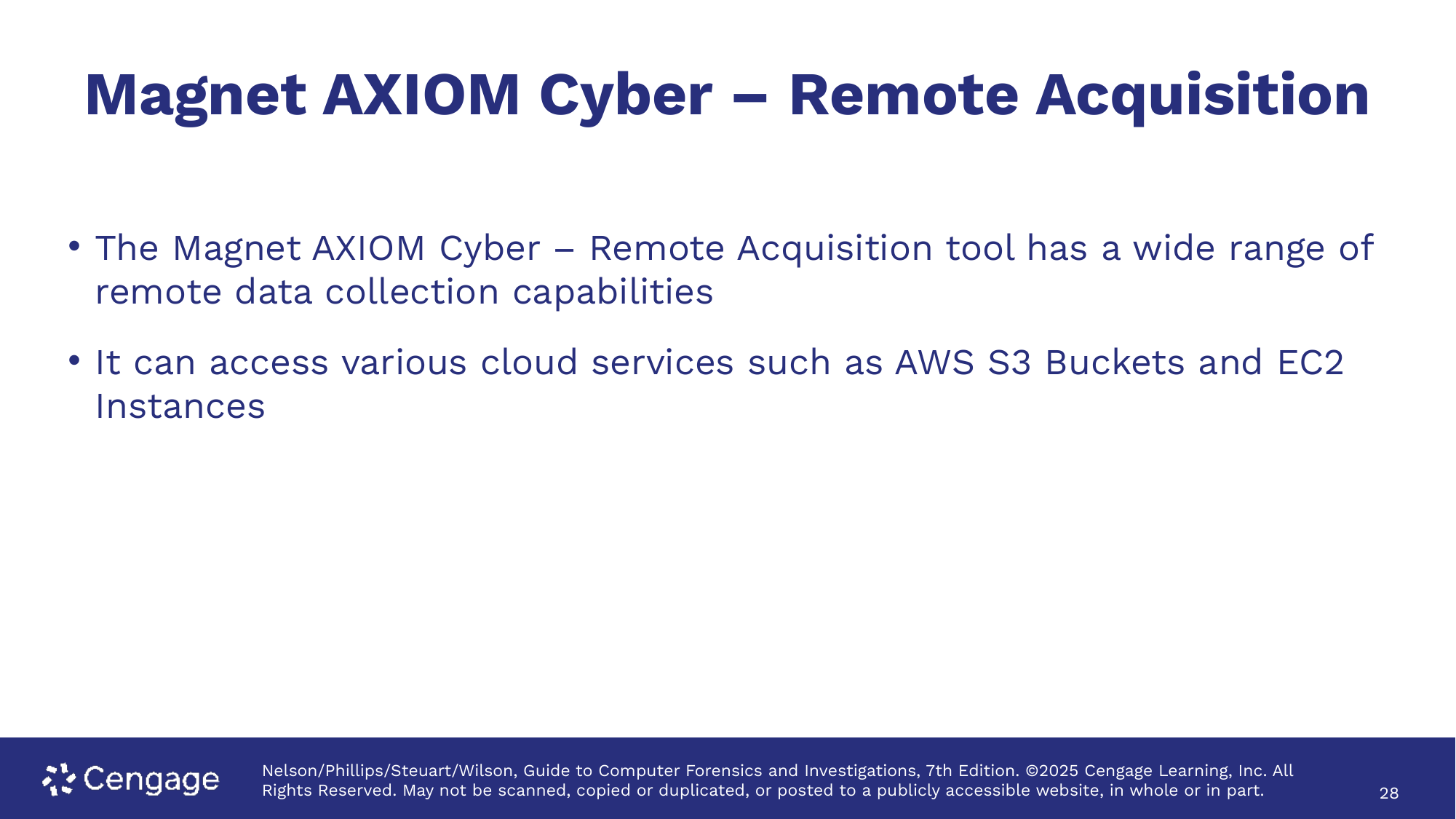

# Magnet AXIOM Cyber – Remote Acquisition
The Magnet AXIOM Cyber – Remote Acquisition tool has a wide range of remote data collection capabilities
It can access various cloud services such as AWS S3 Buckets and EC2 Instances